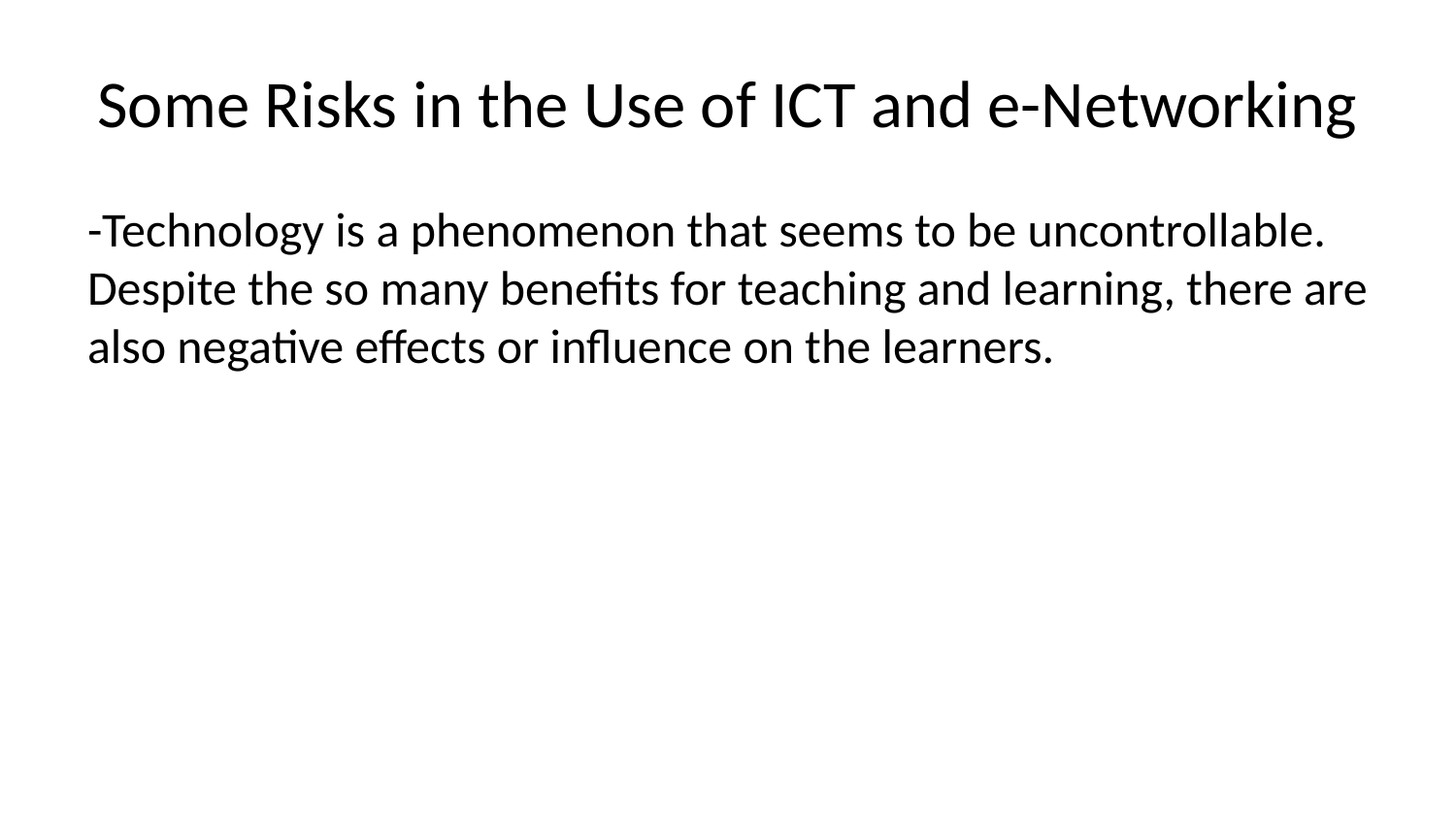

# Some Risks in the Use of ICT and e-Networking
-Technology is a phenomenon that seems to be uncontrollable. Despite the so many benefits for teaching and learning, there are also negative effects or influence on the learners.